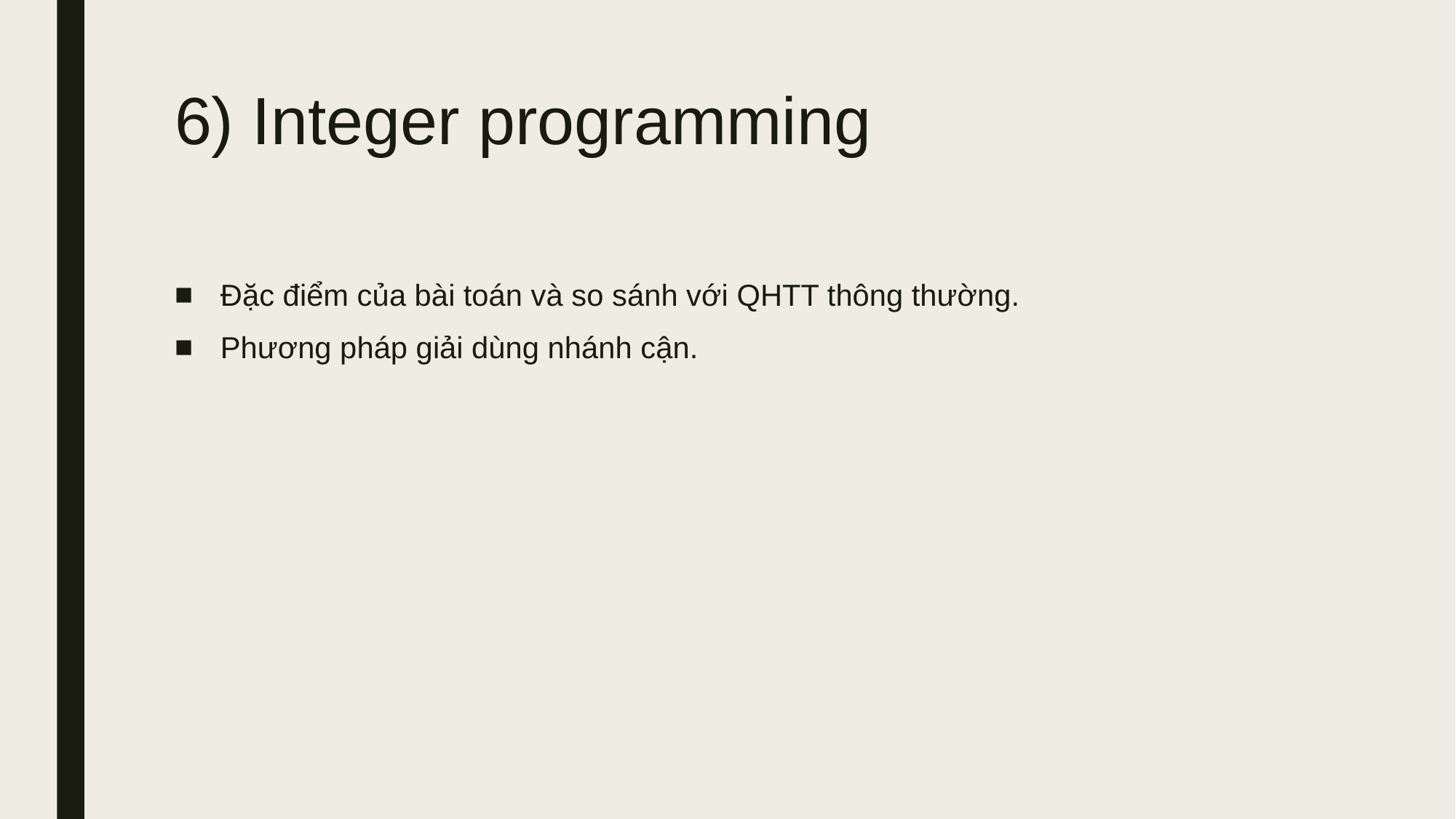

# 6) Integer programming
Đặc điểm của bài toán và so sánh với QHTT thông thường.
Phương pháp giải dùng nhánh cận.